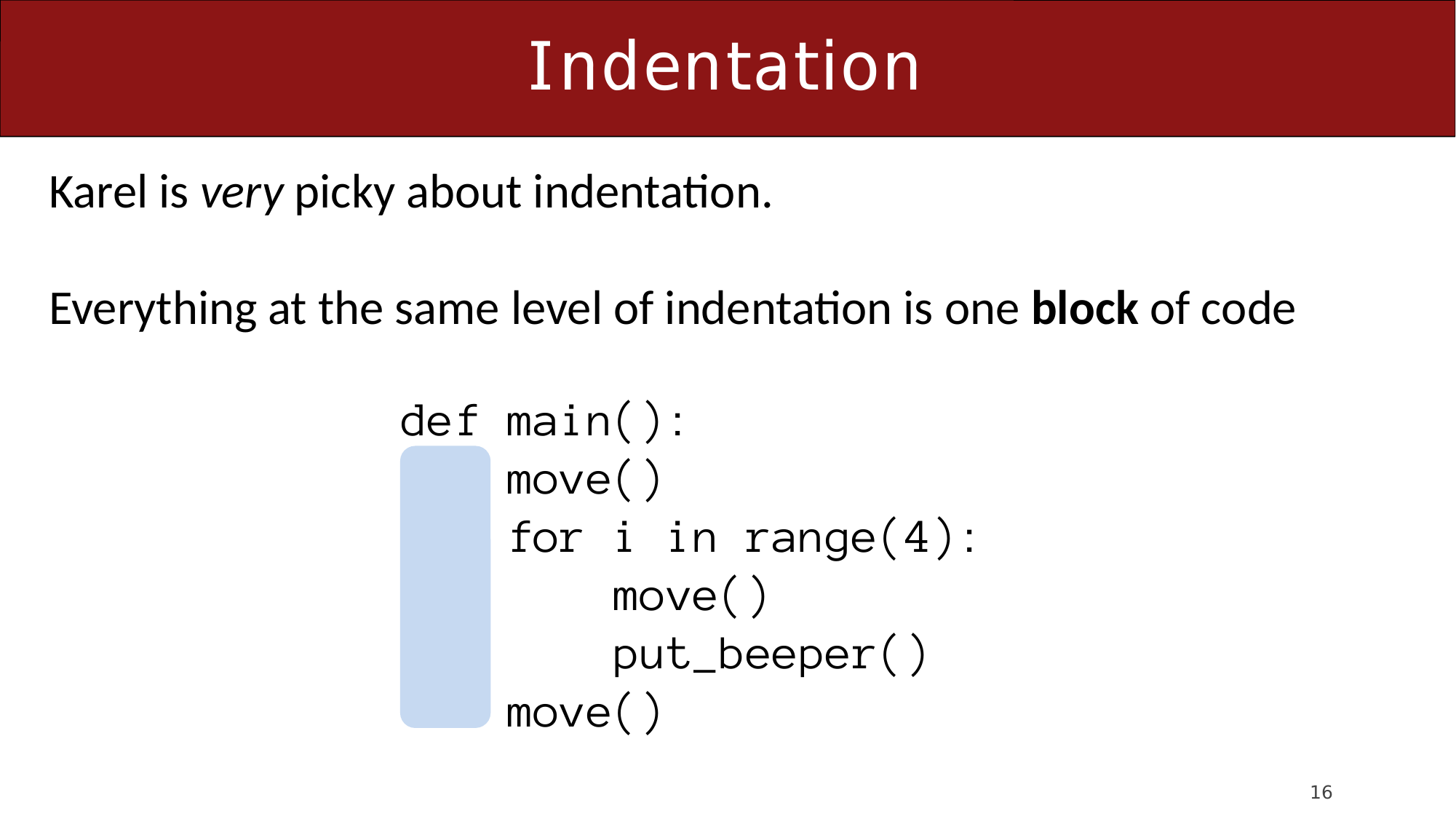

# Indentation
Karel is very picky about indentation.

Everything at the same level of indentation is one block of code
def main():
    move()
    for i in range(4):
        move()
        put_beeper()
    move()